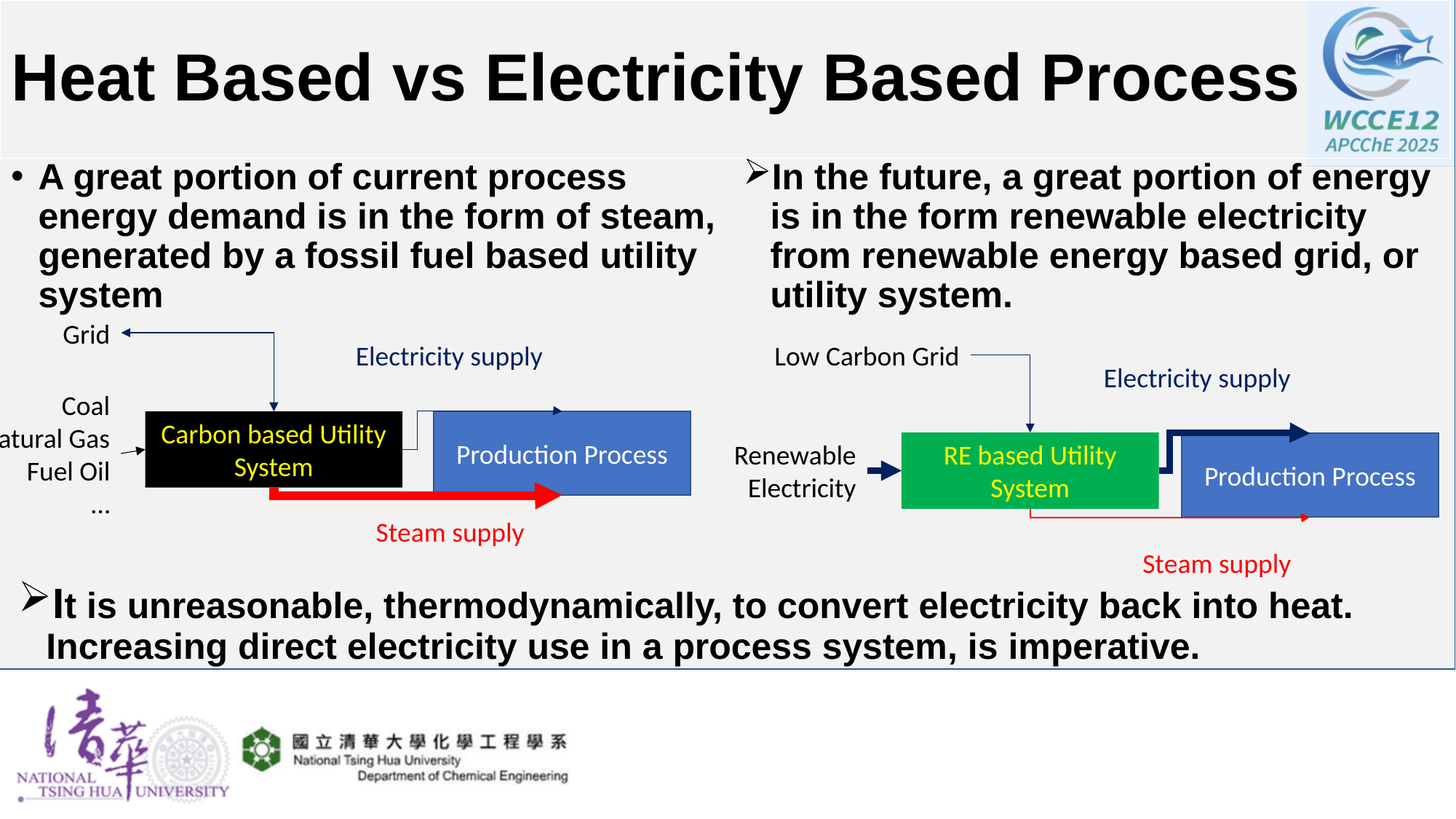

# Heat Based vs Electricity Based Process
A great portion of current process energy demand is in the form of steam, generated by a fossil fuel based utility system
In the future, a great portion of energy is in the form renewable electricity from renewable energy based grid, or utility system.

Grid
Electricity supply
Coal
Natural Gas
Fuel Oil
…
Carbon based Utility System
Production Process
Steam supply
Low Carbon Grid
Electricity supply
Renewable Electricity
RE based Utility System
Production Process
Steam supply
It is unreasonable, thermodynamically, to convert electricity back into heat. Increasing direct electricity use in a process system, is imperative.

5